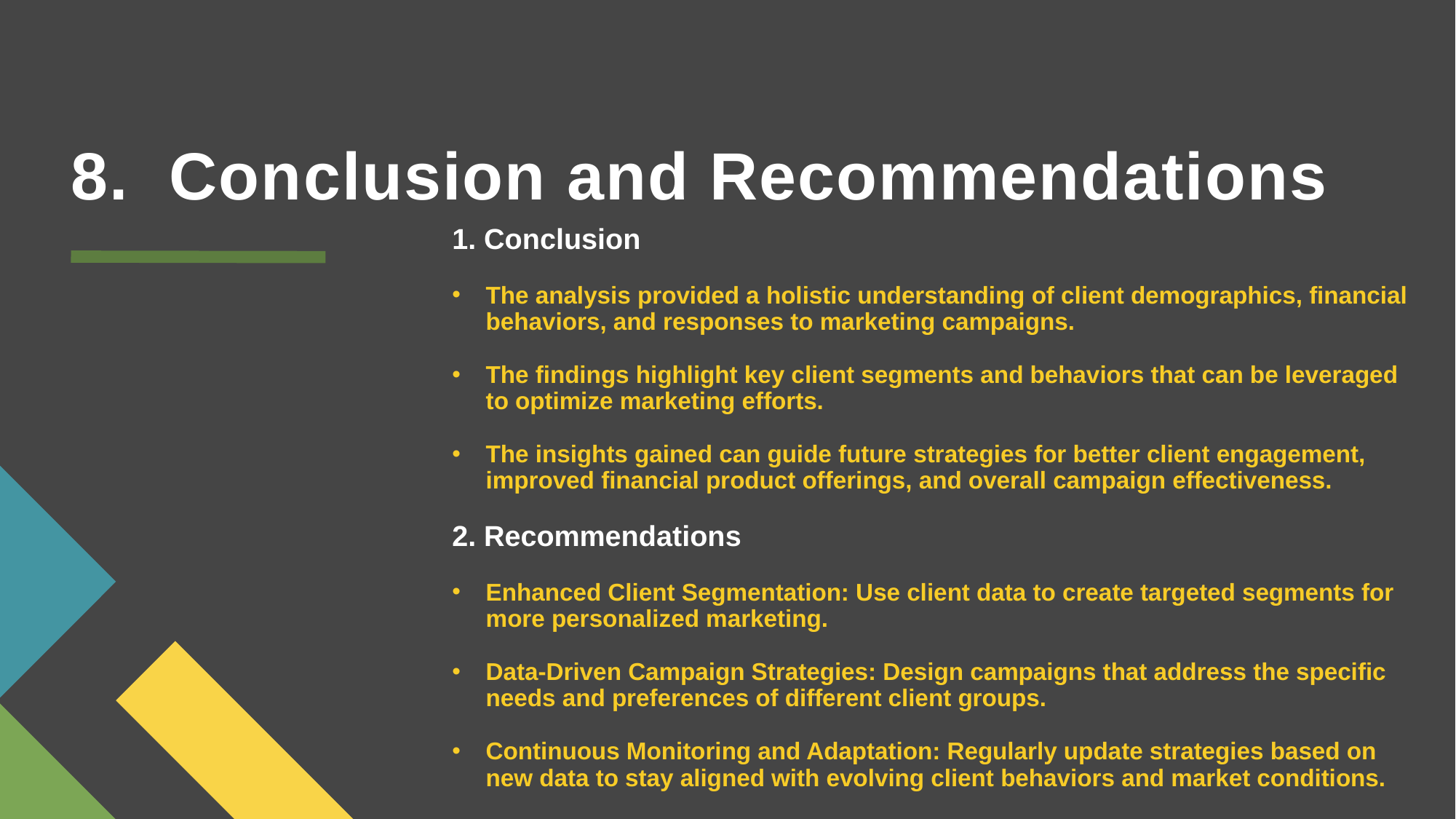

# 8.  Conclusion and Recommendations
1. Conclusion
The analysis provided a holistic understanding of client demographics, financial behaviors, and responses to marketing campaigns.
The findings highlight key client segments and behaviors that can be leveraged to optimize marketing efforts.
The insights gained can guide future strategies for better client engagement, improved financial product offerings, and overall campaign effectiveness.
2. Recommendations
Enhanced Client Segmentation: Use client data to create targeted segments for more personalized marketing.
Data-Driven Campaign Strategies: Design campaigns that address the specific needs and preferences of different client groups.
Continuous Monitoring and Adaptation: Regularly update strategies based on new data to stay aligned with evolving client behaviors and market conditions.